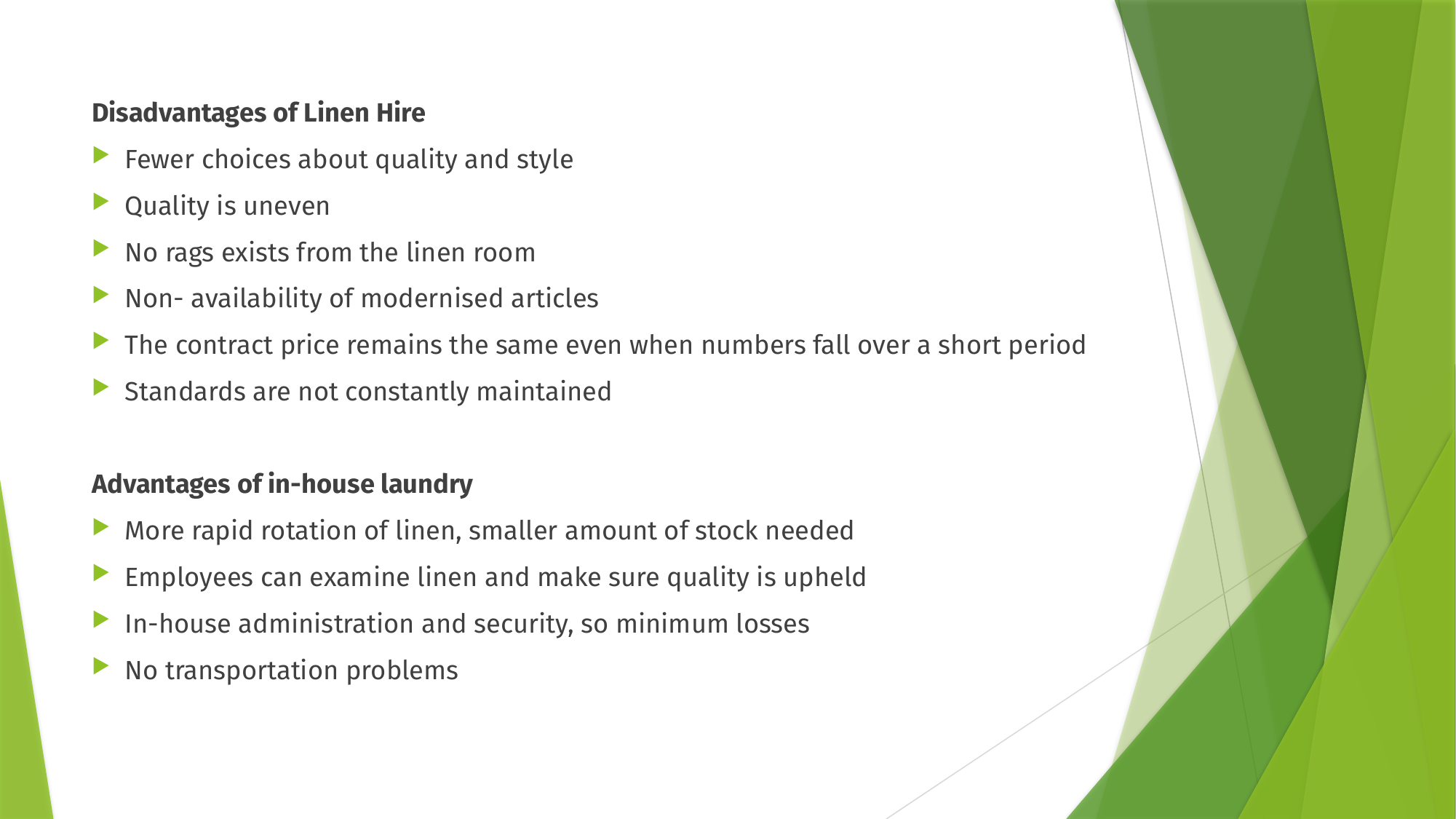

Disadvantages of Linen Hire
Fewer choices about quality and style
Quality is uneven
No rags exists from the linen room
Non- availability of modernised articles
The contract price remains the same even when numbers fall over a short period
Standards are not constantly maintained

Advantages of in-house laundry
More rapid rotation of linen, smaller amount of stock needed
Employees can examine linen and make sure quality is upheld
In-house administration and security, so minimum losses
No transportation problems